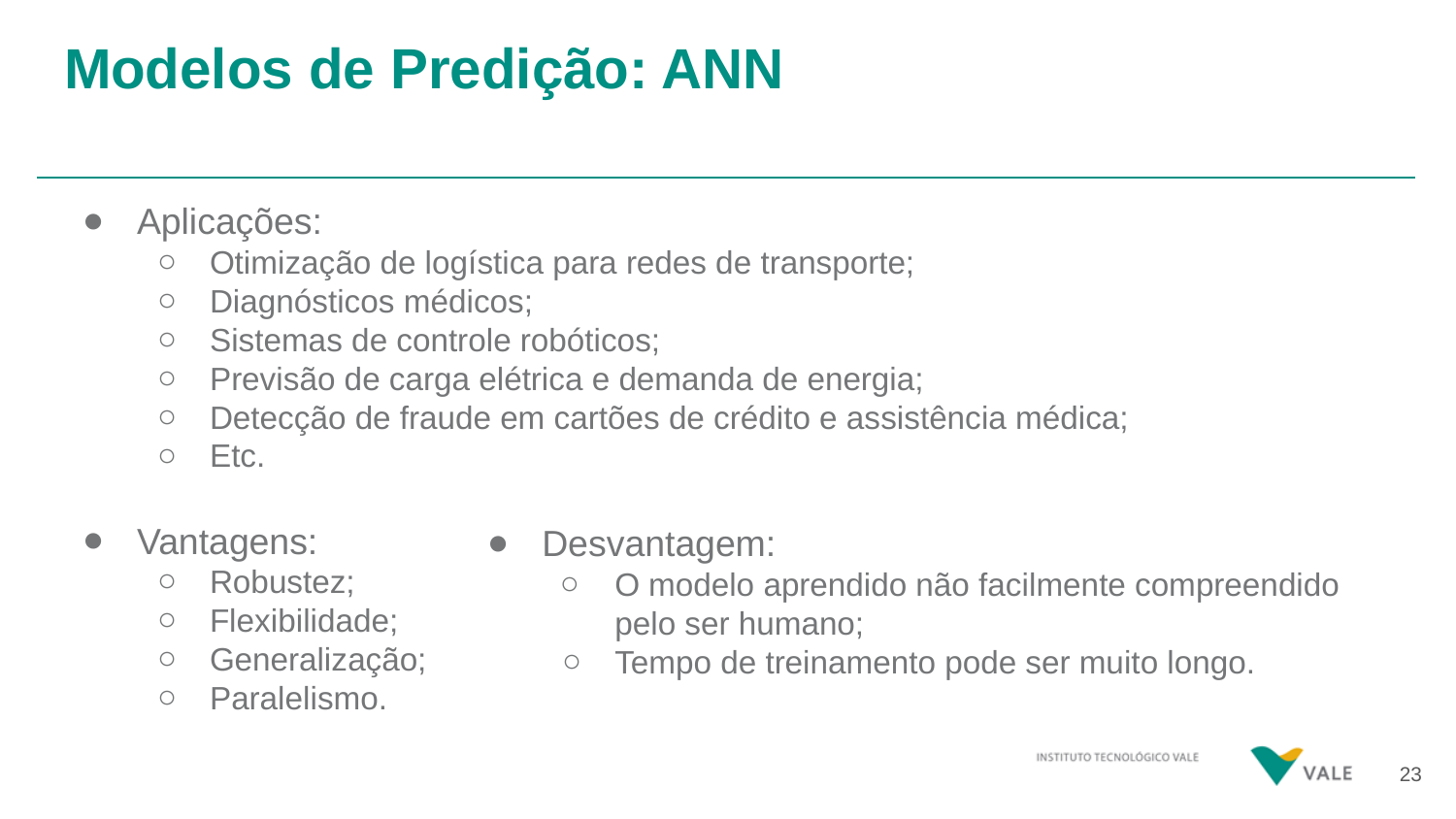

# Modelos de Predição: ANN
Aplicações:
Otimização de logística para redes de transporte;
Diagnósticos médicos;
Sistemas de controle robóticos;
Previsão de carga elétrica e demanda de energia;
Detecção de fraude em cartões de crédito e assistência médica;
Etc.

Vantagens:
Robustez;
Flexibilidade;
Generalização;
Paralelismo.
Desvantagem:
O modelo aprendido não facilmente compreendido pelo ser humano;
Tempo de treinamento pode ser muito longo.
23